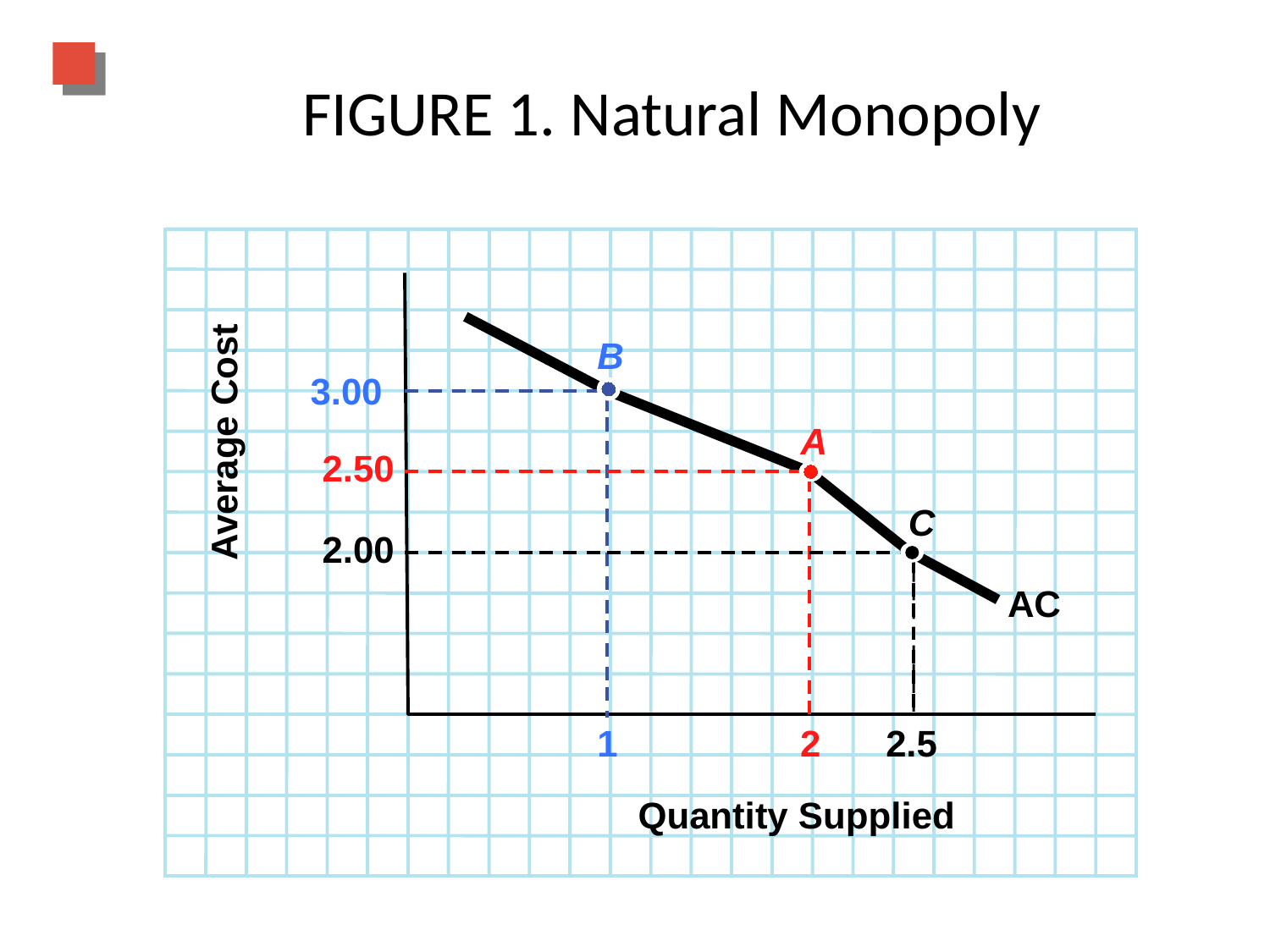

# FIGURE 1. Natural Monopoly

AC
B

 3.00

Average Cost
A

2.50

C

2.00

1
2
2.5

Quantity Supplied